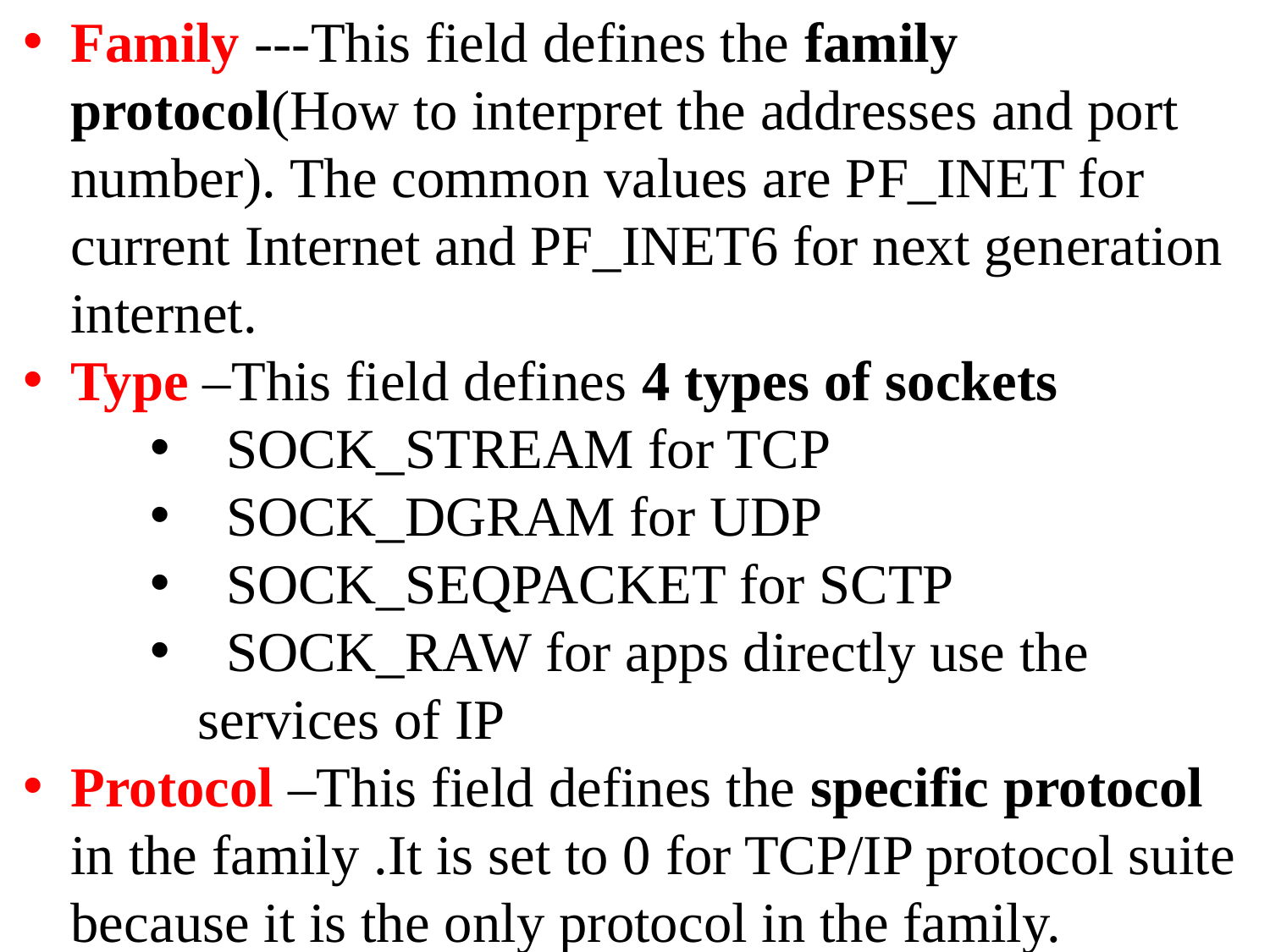

Family ---This field defines the family protocol(How to interpret the addresses and port number). The common values are PF_INET for current Internet and PF_INET6 for next generation internet.
Type –This field defines 4 types of sockets
  SOCK_STREAM for TCP
  SOCK_DGRAM for UDP
  SOCK_SEQPACKET for SCTP
  SOCK_RAW for apps directly use the services of IP
Protocol –This field defines the specific protocol in the family .It is set to 0 for TCP/IP protocol suite because it is the only protocol in the family.